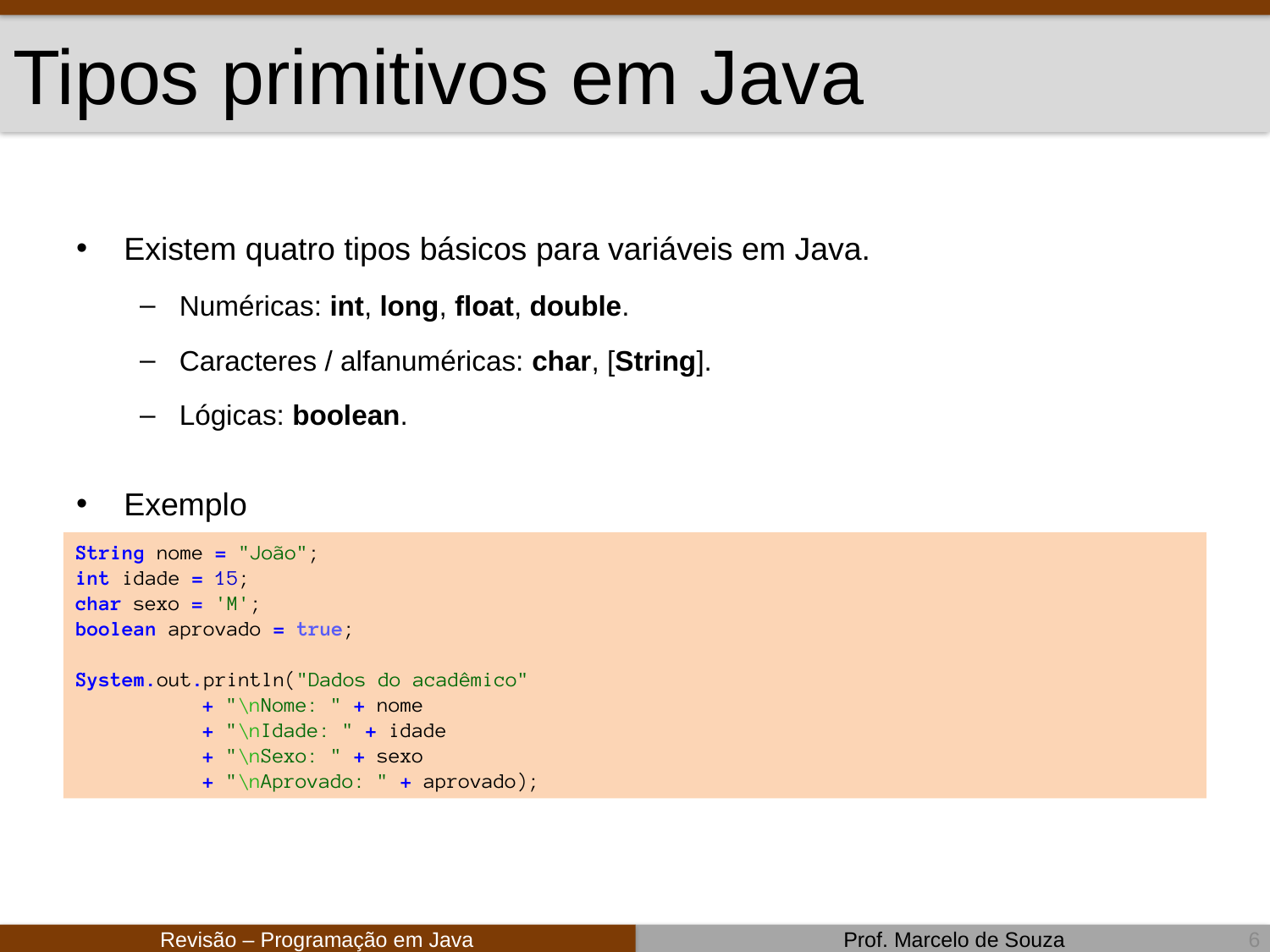

# Tipos primitivos em Java
Existem quatro tipos básicos para variáveis em Java.
Numéricas: int, long, float, double.
Caracteres / alfanuméricas: char, [String].
Lógicas: boolean.

Exemplo
String nome = "João";
int idade = 15;
char sexo = 'M';
boolean aprovado = true;
System.out.println("Dados do acadêmico"
	+ "\nNome: " + nome
	+ "\nIdade: " + idade
	+ "\nSexo: " + sexo
	+ "\nAprovado: " + aprovado);
6